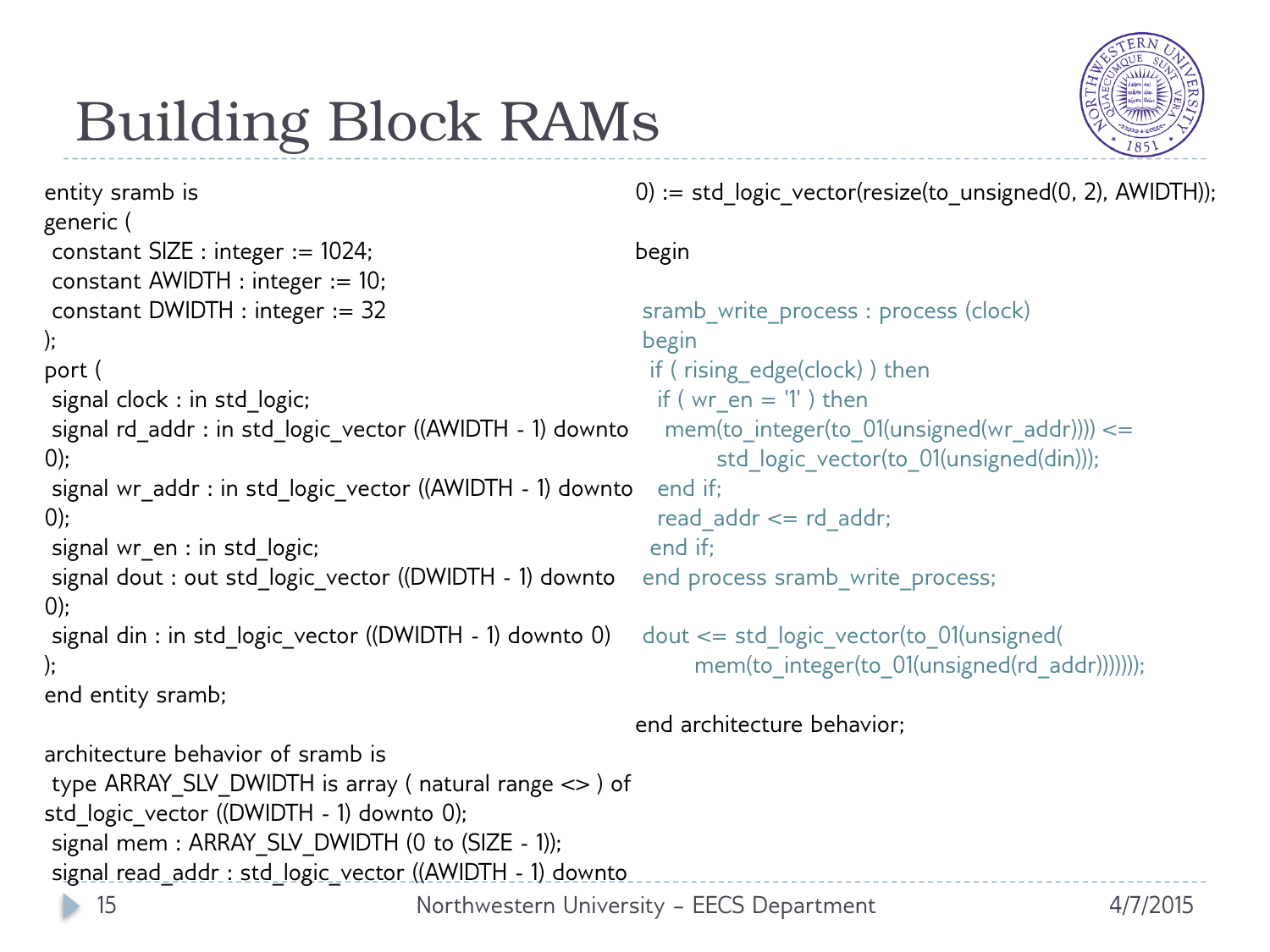

# Building Block RAMs
entity sramb is
generic (
 constant SIZE : integer := 1024;
 constant AWIDTH : integer := 10;
 constant DWIDTH : integer := 32
);
port (
 signal clock : in std_logic;
 signal rd_addr : in std_logic_vector ((AWIDTH - 1) downto 0);
 signal wr_addr : in std_logic_vector ((AWIDTH - 1) downto 0);
 signal wr_en : in std_logic;
 signal dout : out std_logic_vector ((DWIDTH - 1) downto 0);
 signal din : in std_logic_vector ((DWIDTH - 1) downto 0)
);
end entity sramb;

architecture behavior of sramb is
 type ARRAY_SLV_DWIDTH is array ( natural range <> ) of std_logic_vector ((DWIDTH - 1) downto 0);
 signal mem : ARRAY_SLV_DWIDTH (0 to (SIZE - 1));
 signal read_addr : std_logic_vector ((AWIDTH - 1) downto 0) := std_logic_vector(resize(to_unsigned(0, 2), AWIDTH));

begin

 sramb_write_process : process (clock)
 begin
  if ( rising_edge(clock) ) then
   if ( wr_en = '1' ) then
    mem(to_integer(to_01(unsigned(wr_addr)))) <=
           std_logic_vector(to_01(unsigned(din)));
   end if;
   read_addr <= rd_addr;
  end if;
 end process sramb_write_process;

 dout <= std_logic_vector(to_01(unsigned(
        mem(to_integer(to_01(unsigned(rd_addr)))))));

end architecture behavior;
15
Northwestern University – EECS Department
4/7/2015